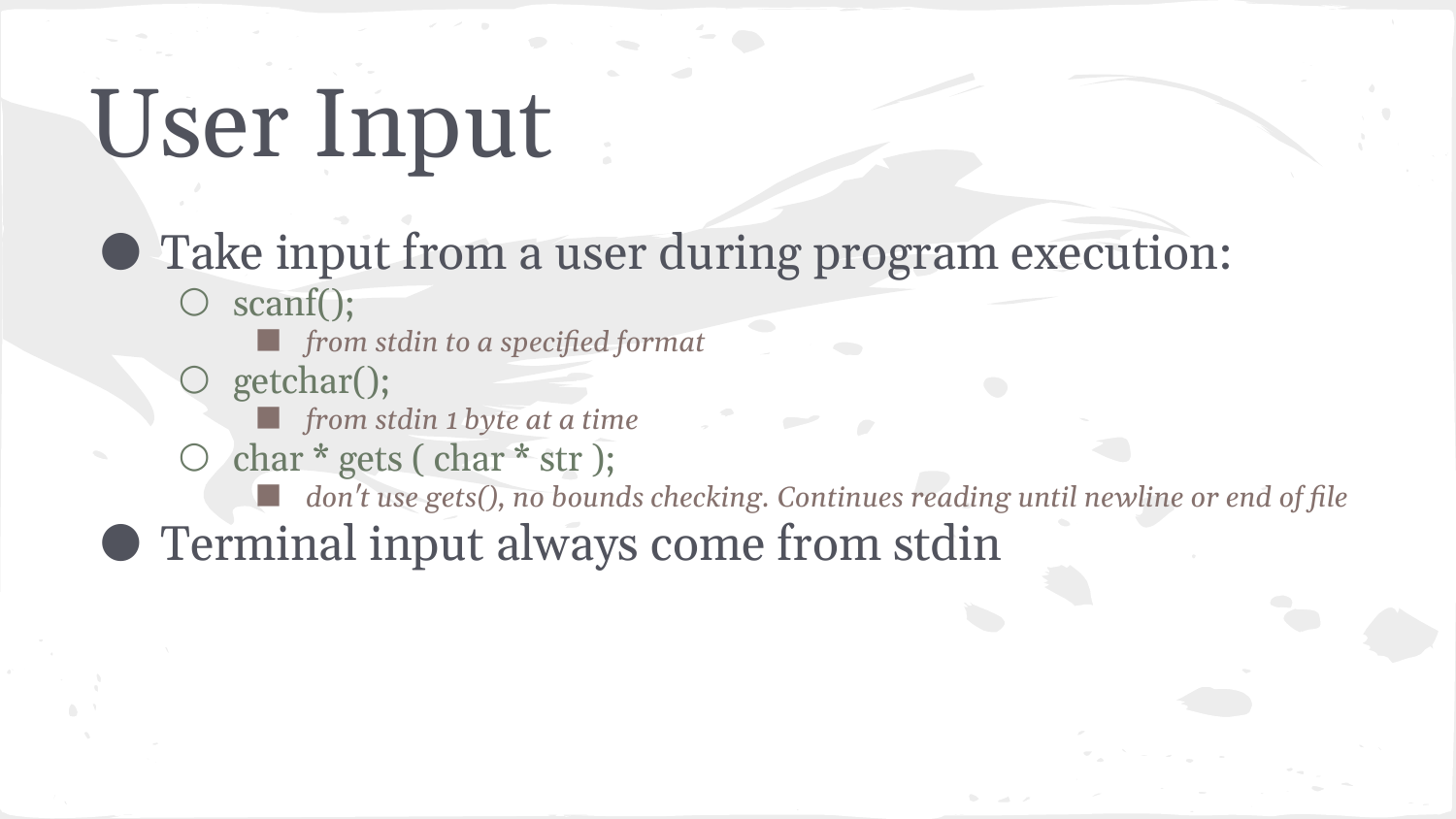

# User Input
Take input from a user during program execution:
scanf();
from stdin to a specified format
getchar();
from stdin 1 byte at a time
char * gets ( char * str );
don't use gets(), no bounds checking. Continues reading until newline or end of file
Terminal input always come from stdin